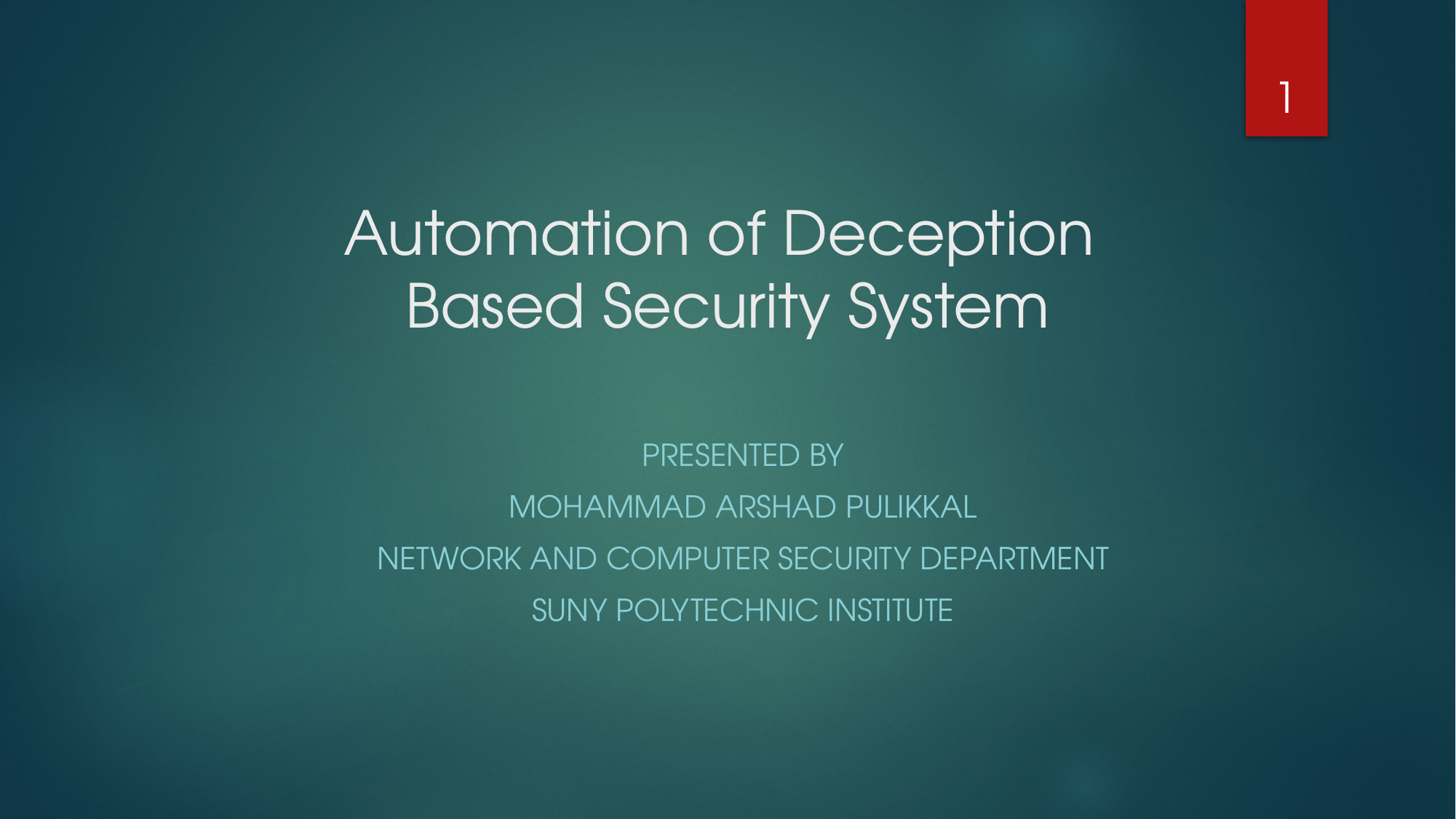

1
# Automation of Deception Based Security System

Presented by
Mohammad Arshad Pulikkal
Network and Computer security department
SUNY Polytechnic institute